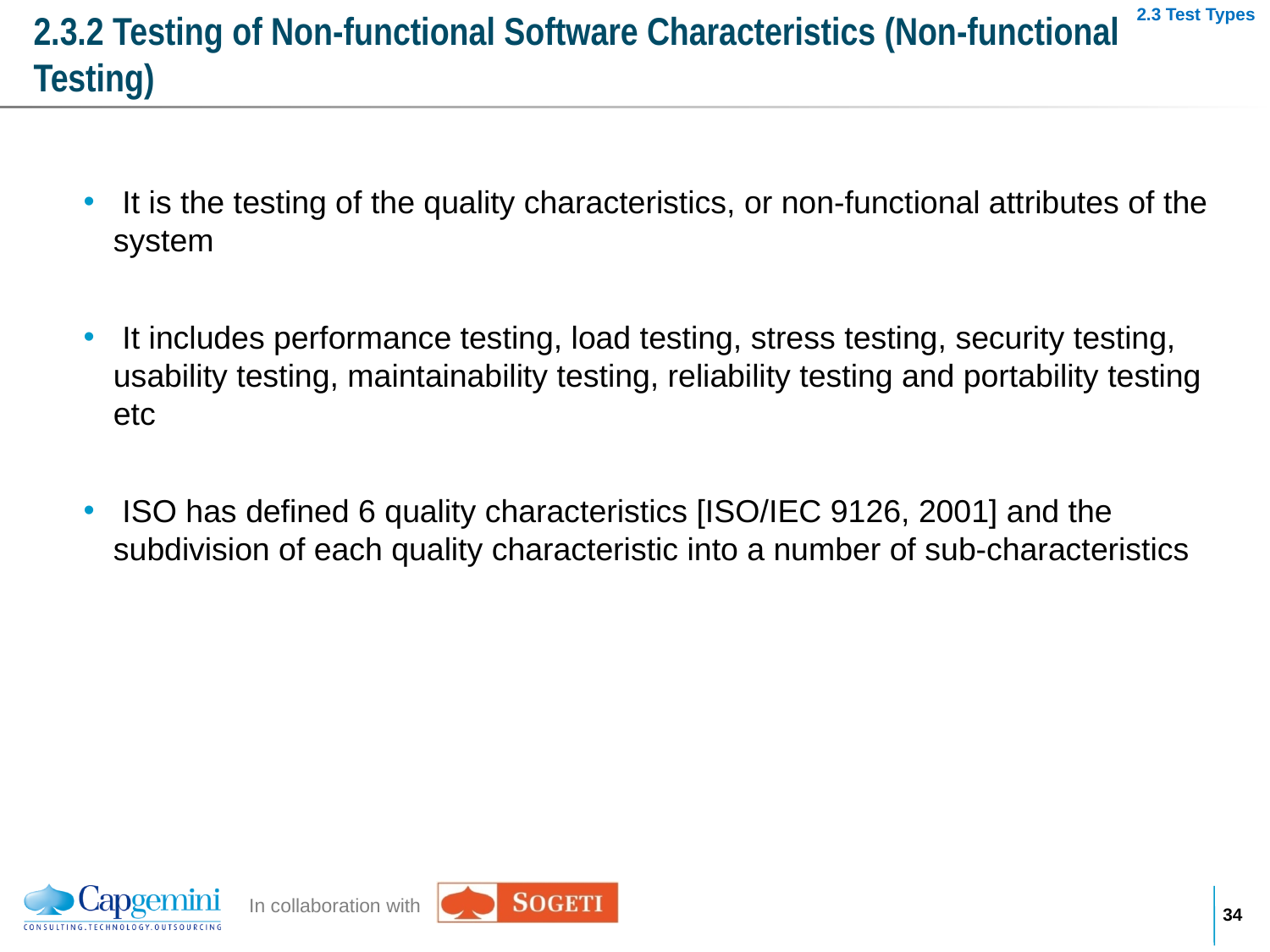

2.3 Test Types
# 2.3.2 Testing of Non-functional Software Characteristics (Non-functional Testing)

 It is the testing of the quality characteristics, or non-functional attributes of the system

 It includes performance testing, load testing, stress testing, security testing, usability testing, maintainability testing, reliability testing and portability testing etc

 ISO has defined 6 quality characteristics [ISO/IEC 9126, 2001] and the subdivision of each quality characteristic into a number of sub-characteristics
34